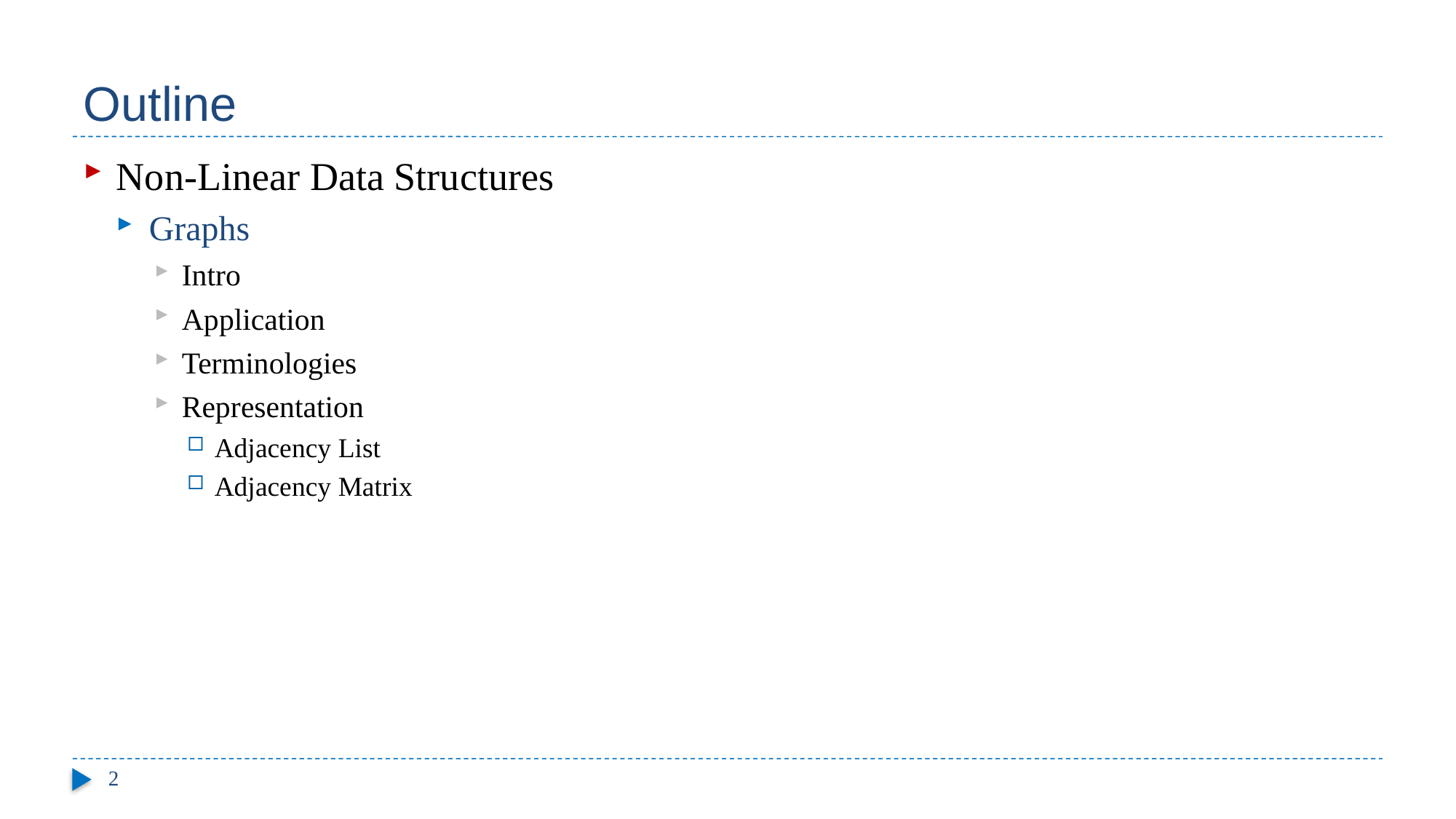

# Outline
Non-Linear Data Structures
Graphs
Intro
Application
Terminologies
Representation
Adjacency List
Adjacency Matrix
2